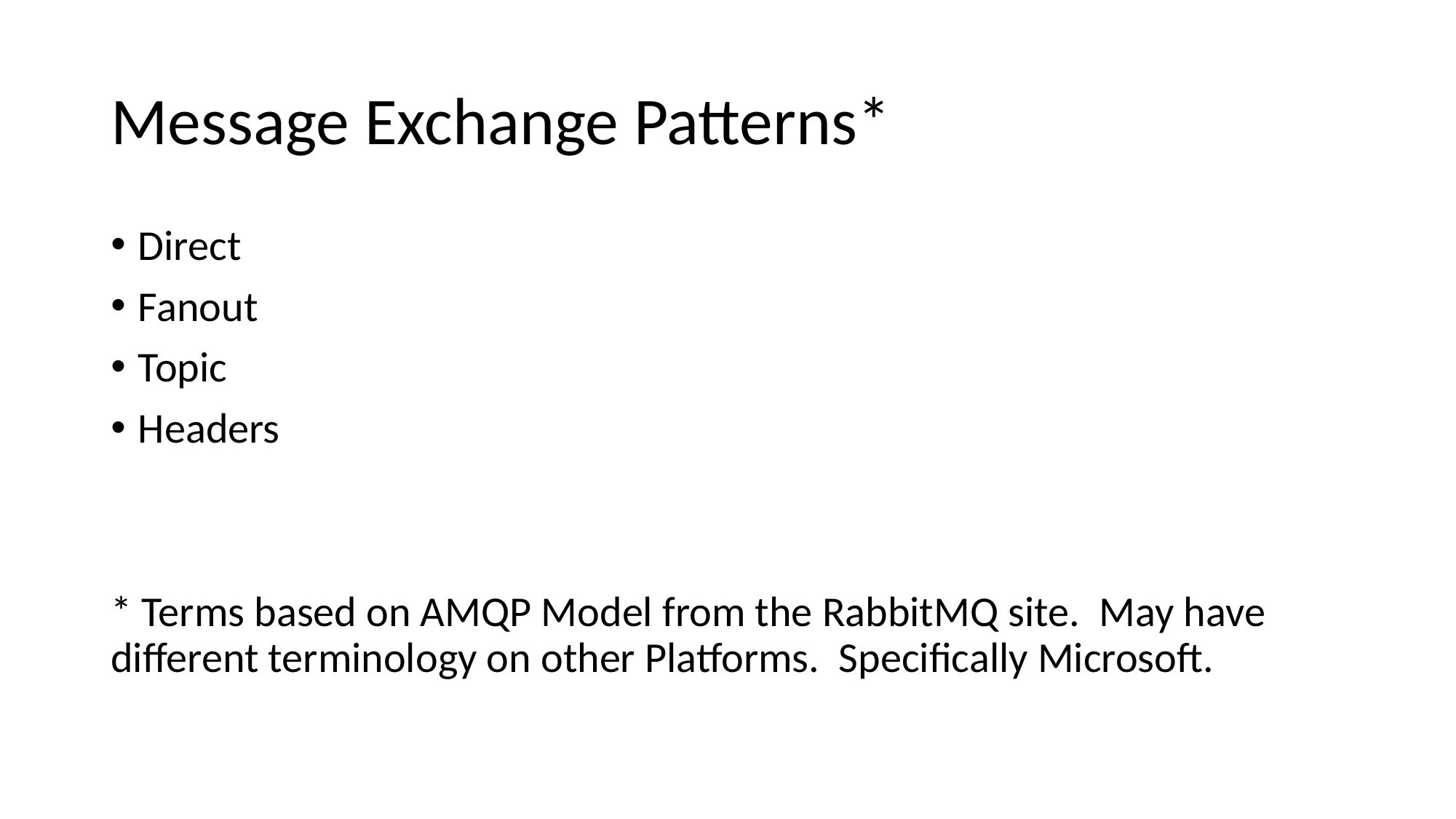

# Message Exchange Patterns*
Direct
Fanout
Topic
Headers

* Terms based on AMQP Model from the RabbitMQ site.  May have different terminology on other Platforms.  Specifically Microsoft.